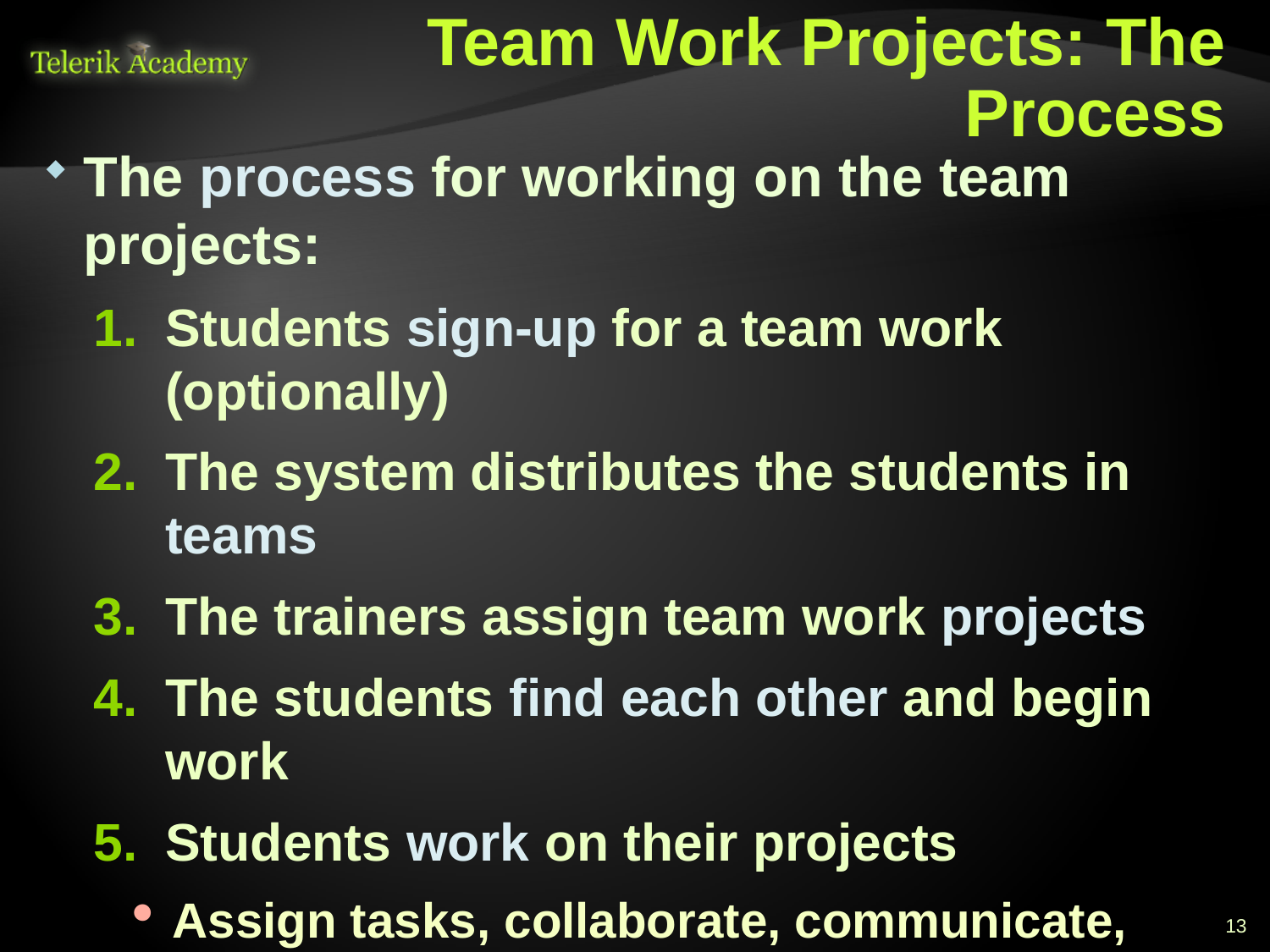

# Team Work Projects: The Process
The process for working on the team projects:
Students sign-up for a team work (optionally)
The system distributes the students in teams
The trainers assign team work projects
The students find each other and begin work
Students work on their projects
Assign tasks, collaborate, communicate, perform meetings, collaborate, merge the results, etc.
Perform a public defense (presentation)
Asses each team member and give feedback
13